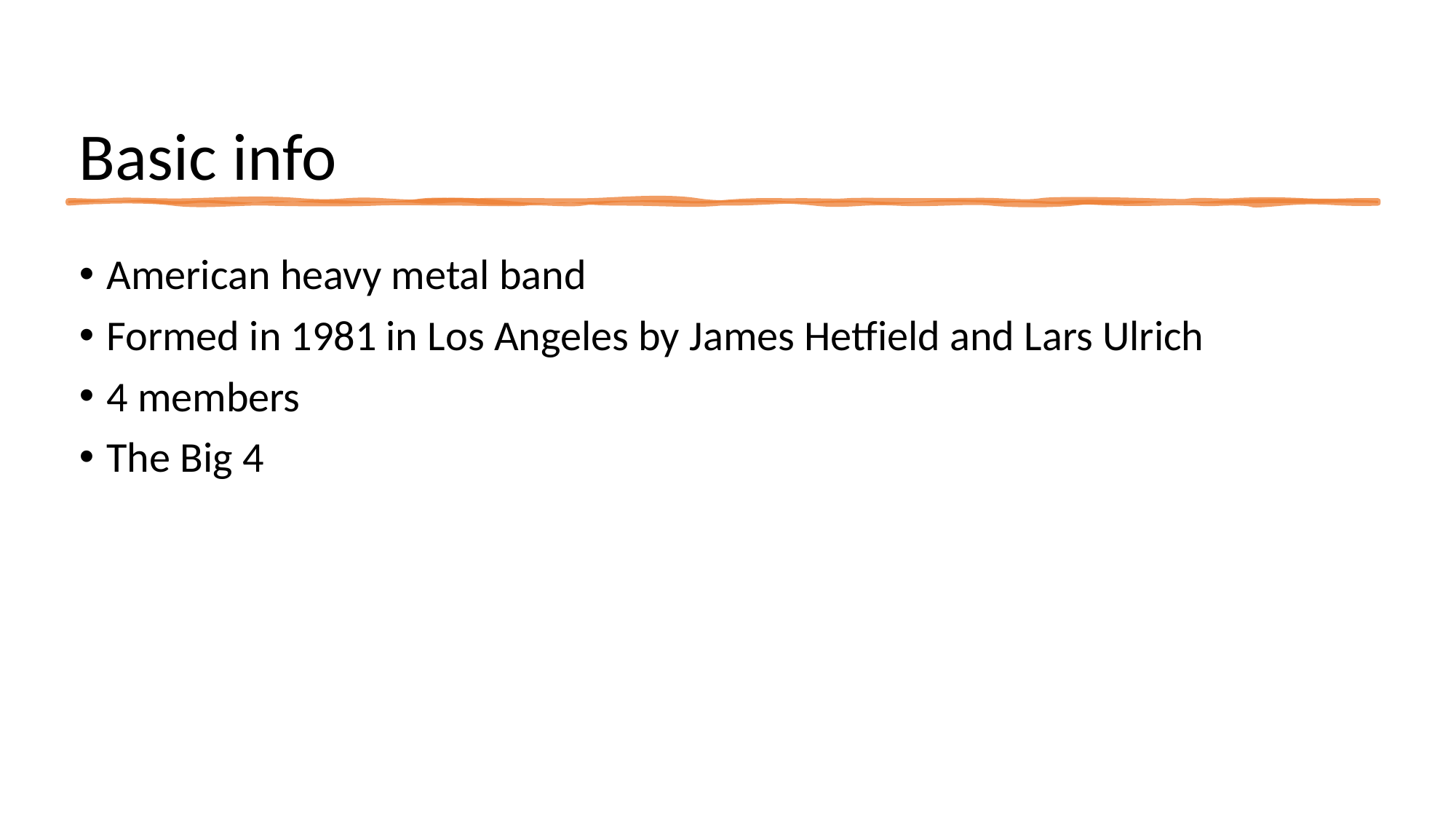

# Basic info

American heavy metal band
Formed in 1981 in Los Angeles by James Hetfield and Lars Ulrich
4 members
The Big 4